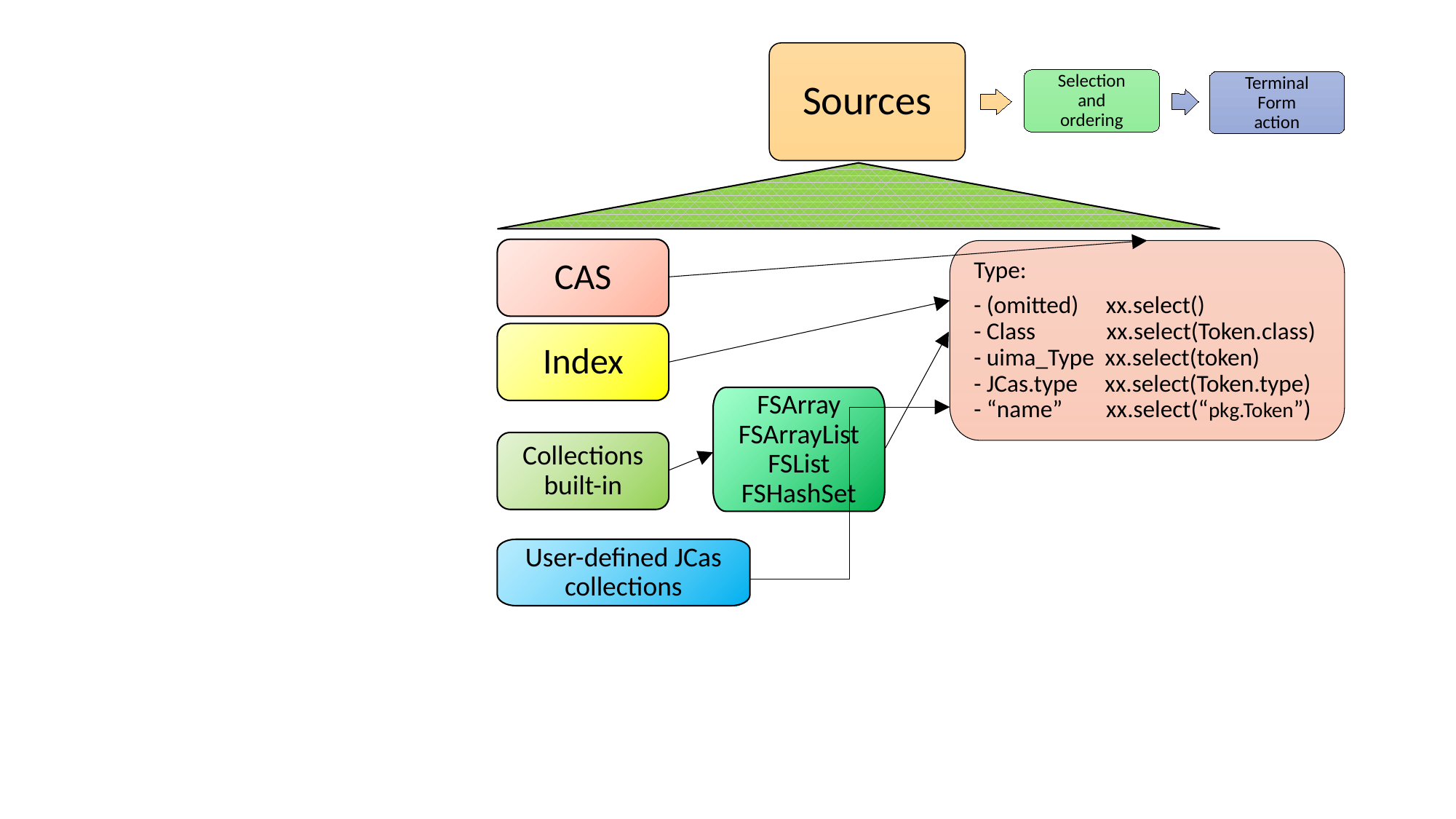

Sources
Selection
and
ordering
Terminal
Form
action

CAS
Type:
- (omitted)     xx.select()
- Class             xx.select(Token.class)
- uima_Type  xx.select(token)
- JCas.type     xx.select(Token.type)
- “name”        xx.select(“pkg.Token”)
Index
FSArray
FSArrayList
FSList
FSHashSet
Collections
built-in
User-defined JCas collections